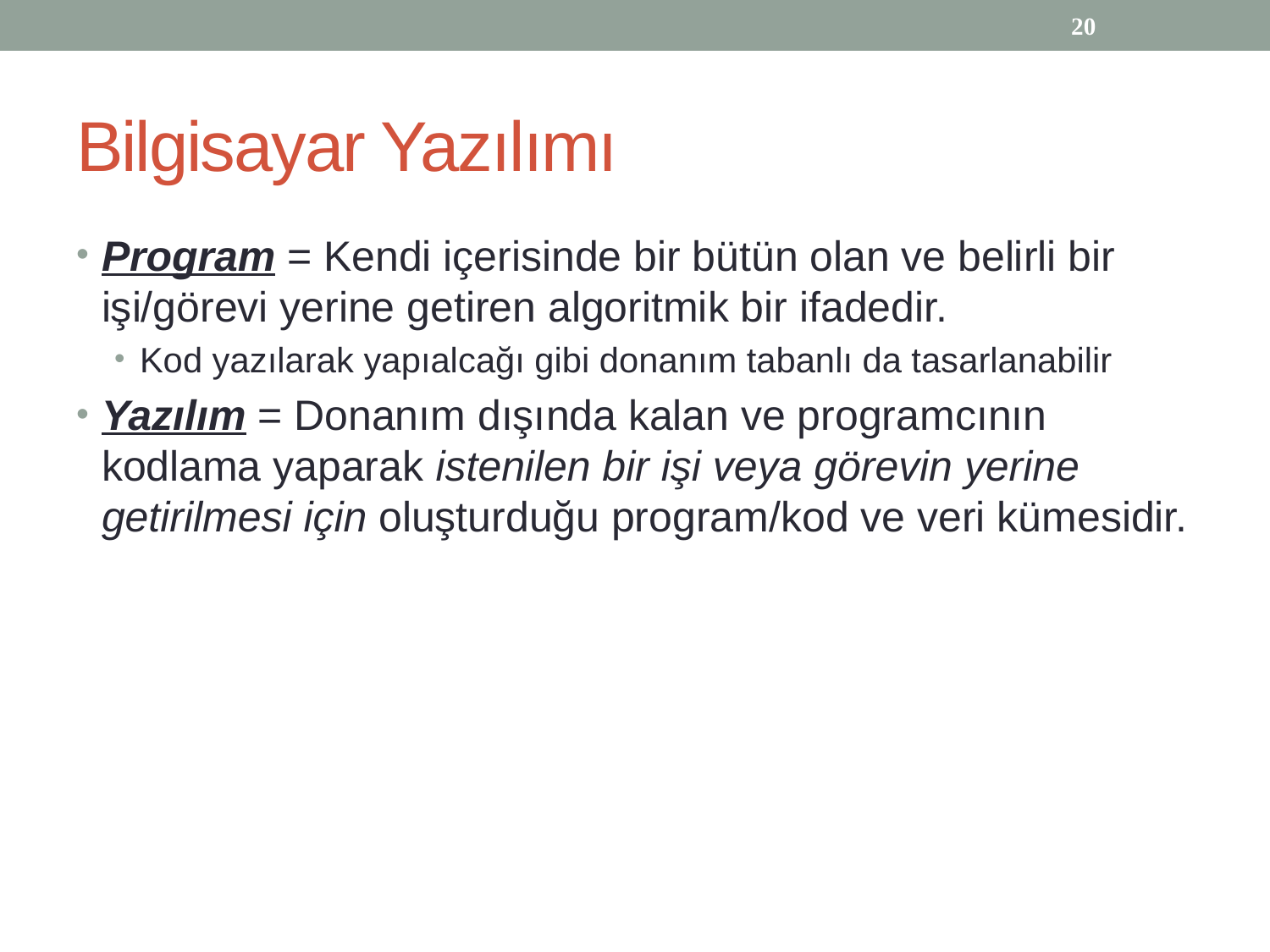

20
# Bilgisayar Yazılımı
Program = Kendi içerisinde bir bütün olan ve belirli bir işi/görevi yerine getiren algoritmik bir ifadedir.
Kod yazılarak yapıalcağı gibi donanım tabanlı da tasarlanabilir
Yazılım = Donanım dışında kalan ve programcının kodlama yaparak istenilen bir işi veya görevin yerine getirilmesi için oluşturduğu program/kod ve veri kümesidir.